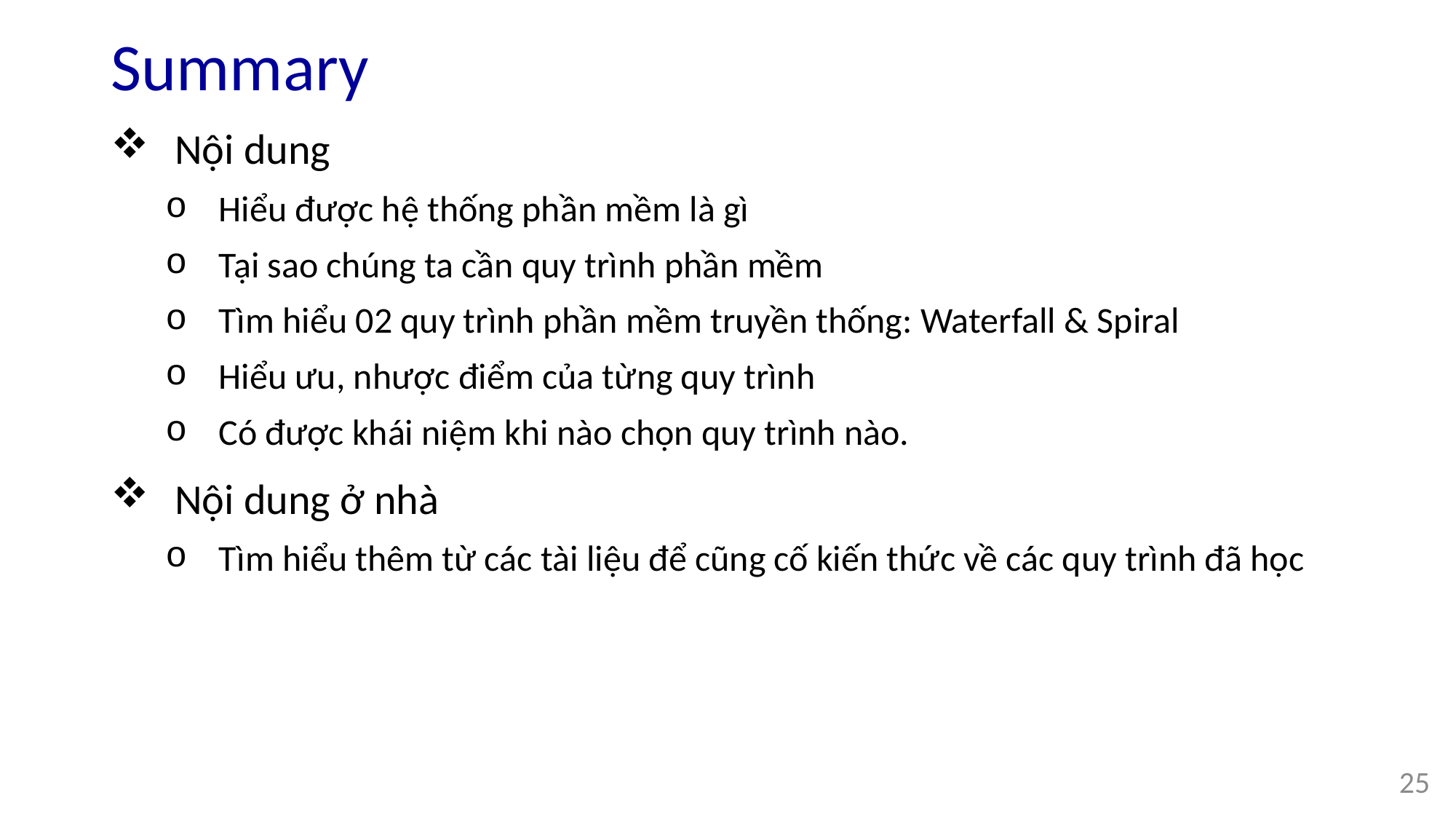

# Summary
Nội dung
Hiểu được hệ thống phần mềm là gì
Tại sao chúng ta cần quy trình phần mềm
Tìm hiểu 02 quy trình phần mềm truyền thống: Waterfall & Spiral
Hiểu ưu, nhược điểm của từng quy trình
Có được khái niệm khi nào chọn quy trình nào.
Nội dung ở nhà
Tìm hiểu thêm từ các tài liệu để cũng cố kiến thức về các quy trình đã học
25